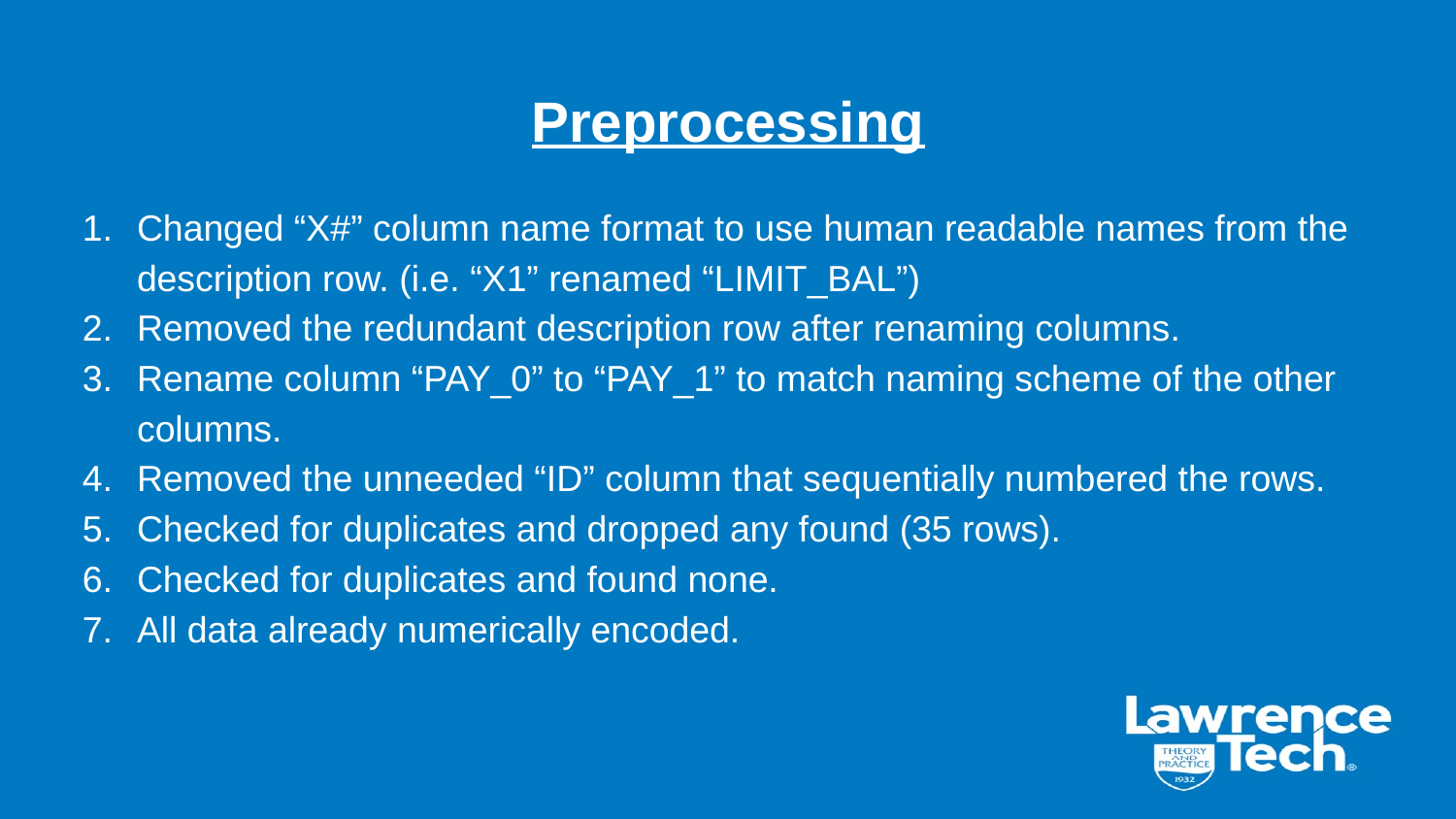

# Preprocessing
Changed “X#” column name format to use human readable names from the description row. (i.e. “X1” renamed “LIMIT_BAL”)
Removed the redundant description row after renaming columns.
Rename column “PAY_0” to “PAY_1” to match naming scheme of the other columns.
Removed the unneeded “ID” column that sequentially numbered the rows.
Checked for duplicates and dropped any found (35 rows).
Checked for duplicates and found none.
All data already numerically encoded.